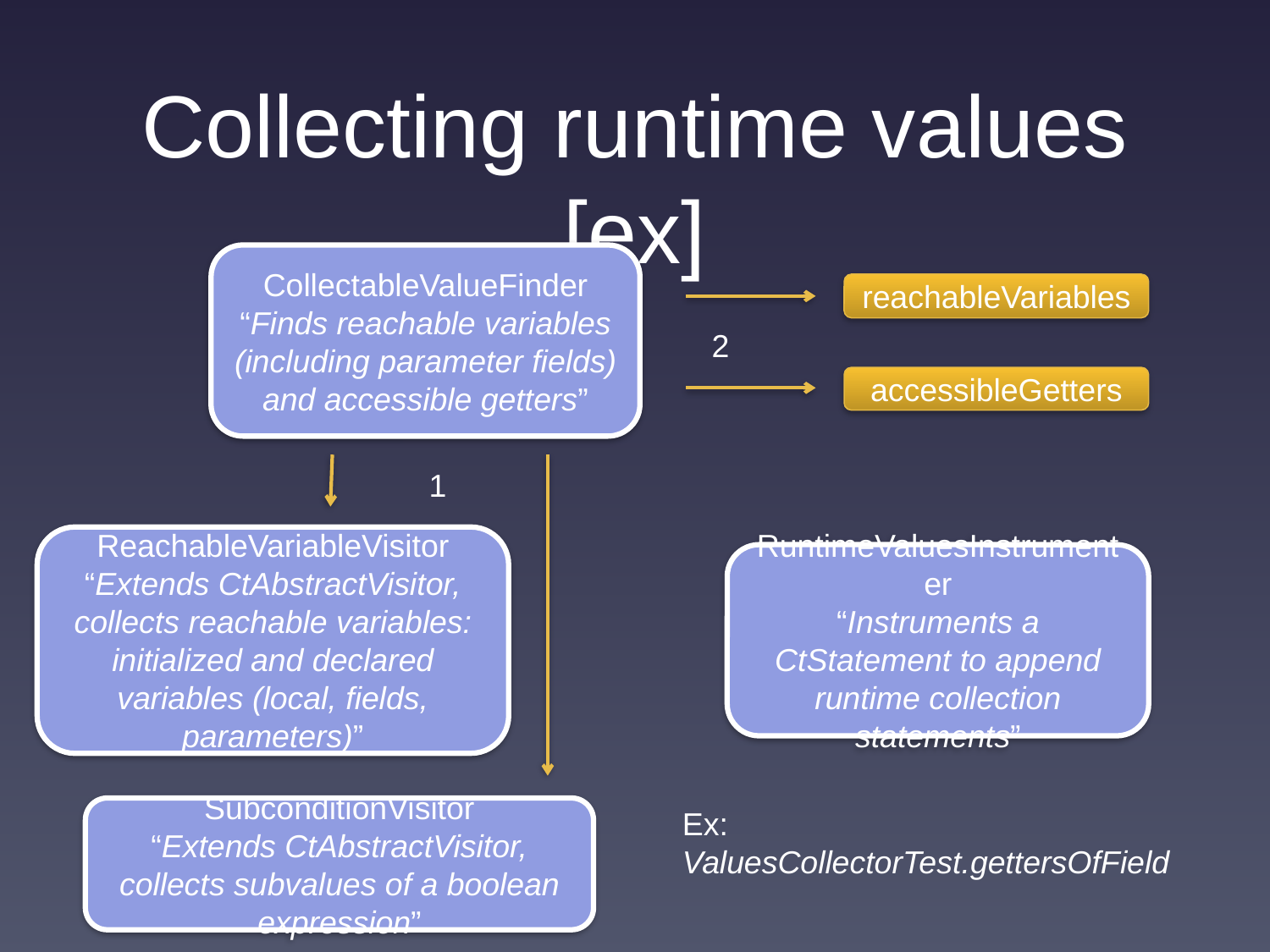

# Collecting runtime values [ex]
CollectableValueFinder
“Finds reachable variables (including parameter fields) and accessible getters”
reachableVariables
2
accessibleGetters
1
ReachableVariableVisitor
“Extends CtAbstractVisitor, collects reachable variables: initialized and declared variables (local, fields, parameters)”
RuntimeValuesInstrumenter
“Instruments a CtStatement to append runtime collection statements”
SubconditionVisitor
“Extends CtAbstractVisitor, collects subvalues of a boolean expression”
Ex:
ValuesCollectorTest.gettersOfField